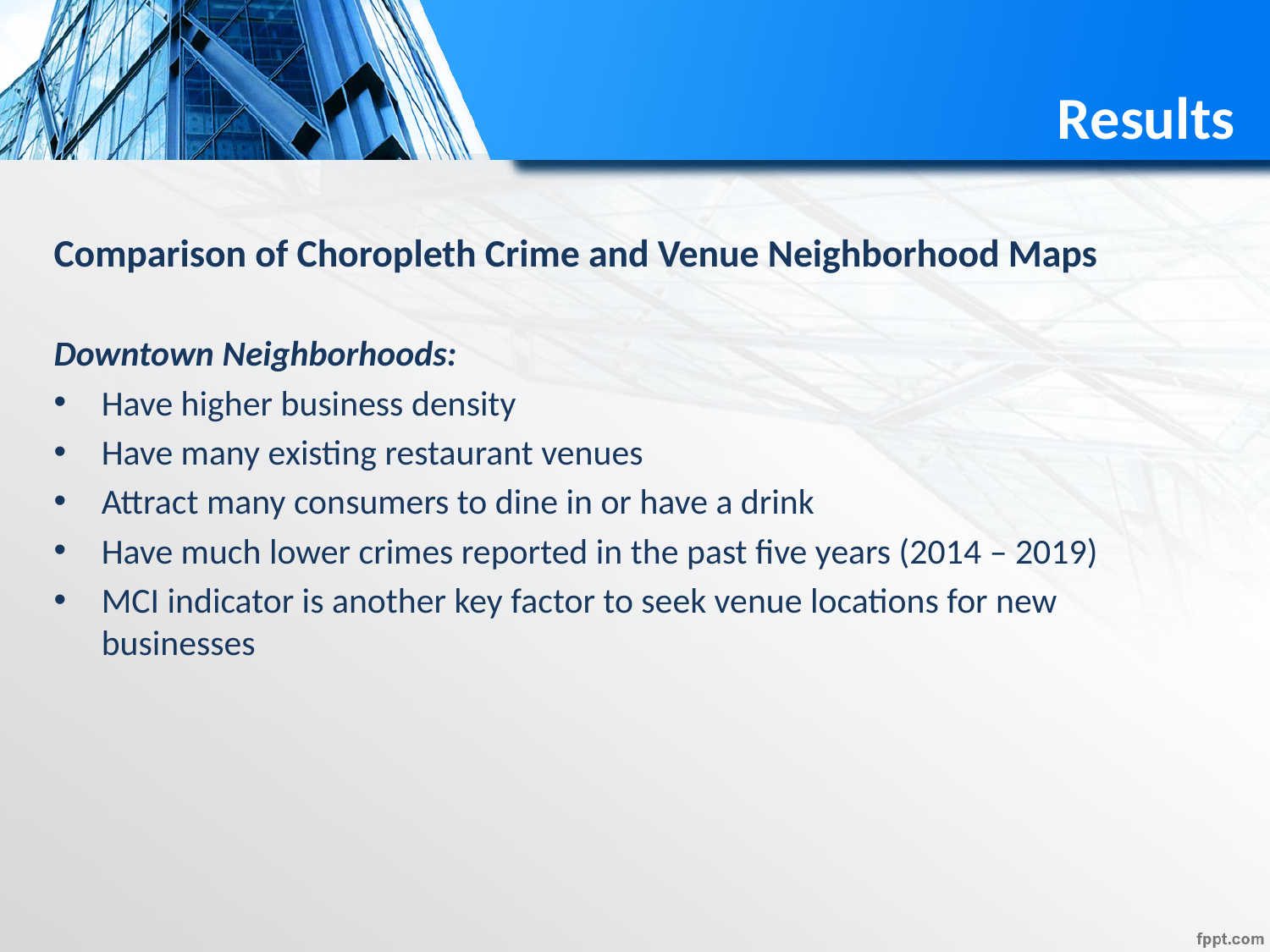

# Results
Comparison of Choropleth Crime and Venue Neighborhood Maps

Downtown Neighborhoods:
Have higher business density
Have many existing restaurant venues
Attract many consumers to dine in or have a drink
Have much lower crimes reported in the past five years (2014 – 2019)
MCI indicator is another key factor to seek venue locations for new businesses